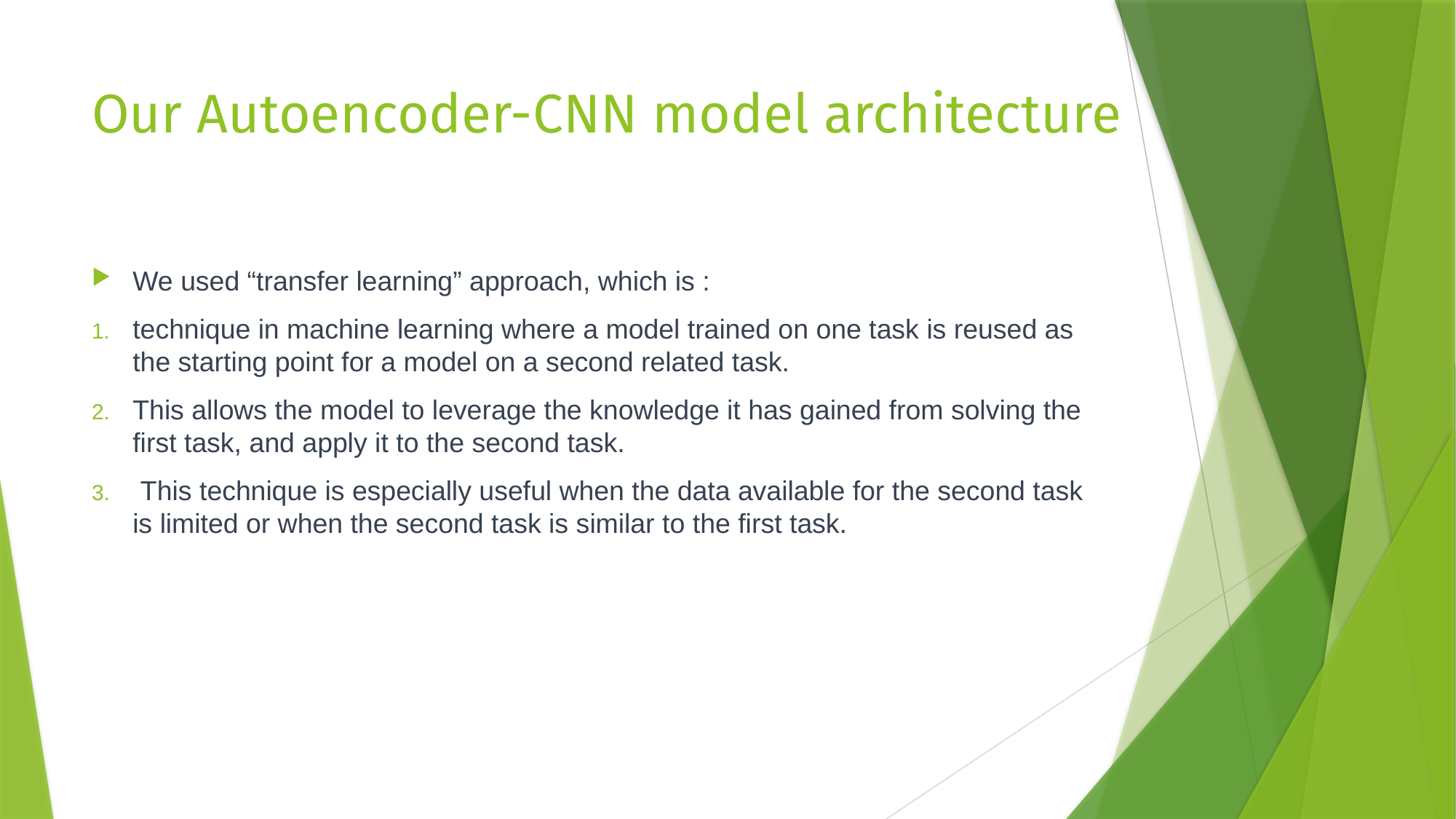

# Our Autoencoder-CNN model architecture
We used “transfer learning” approach, which is :
technique in machine learning where a model trained on one task is reused as the starting point for a model on a second related task.
This allows the model to leverage the knowledge it has gained from solving the first task, and apply it to the second task.
 This technique is especially useful when the data available for the second task is limited or when the second task is similar to the first task.